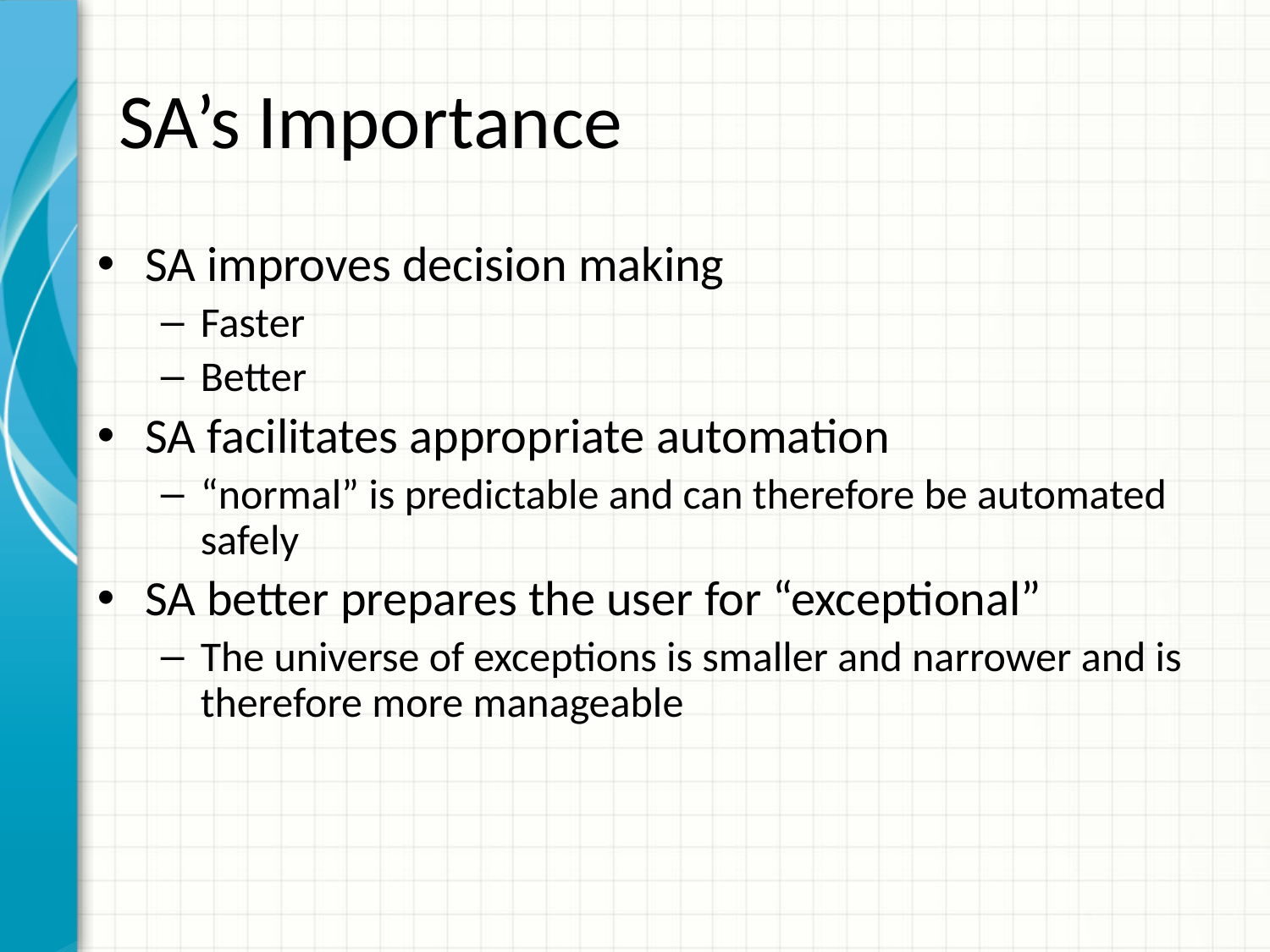

# SA’s Importance
SA improves decision making
Faster
Better
SA facilitates appropriate automation
“normal” is predictable and can therefore be automated safely
SA better prepares the user for “exceptional”
The universe of exceptions is smaller and narrower and is therefore more manageable